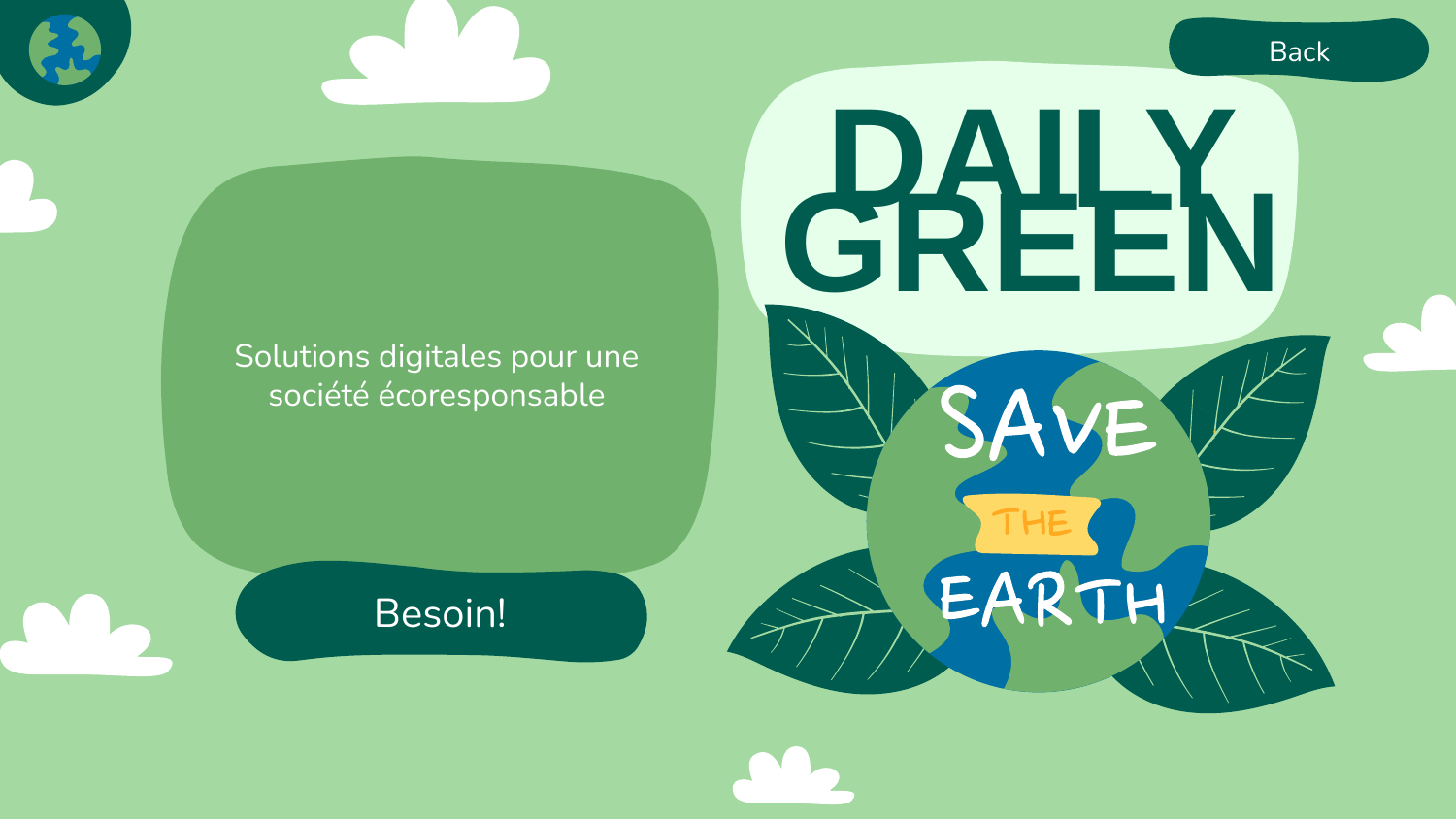

Back

DAILY GREEN

Solutions digitales pour une société écoresponsable

Besoin!